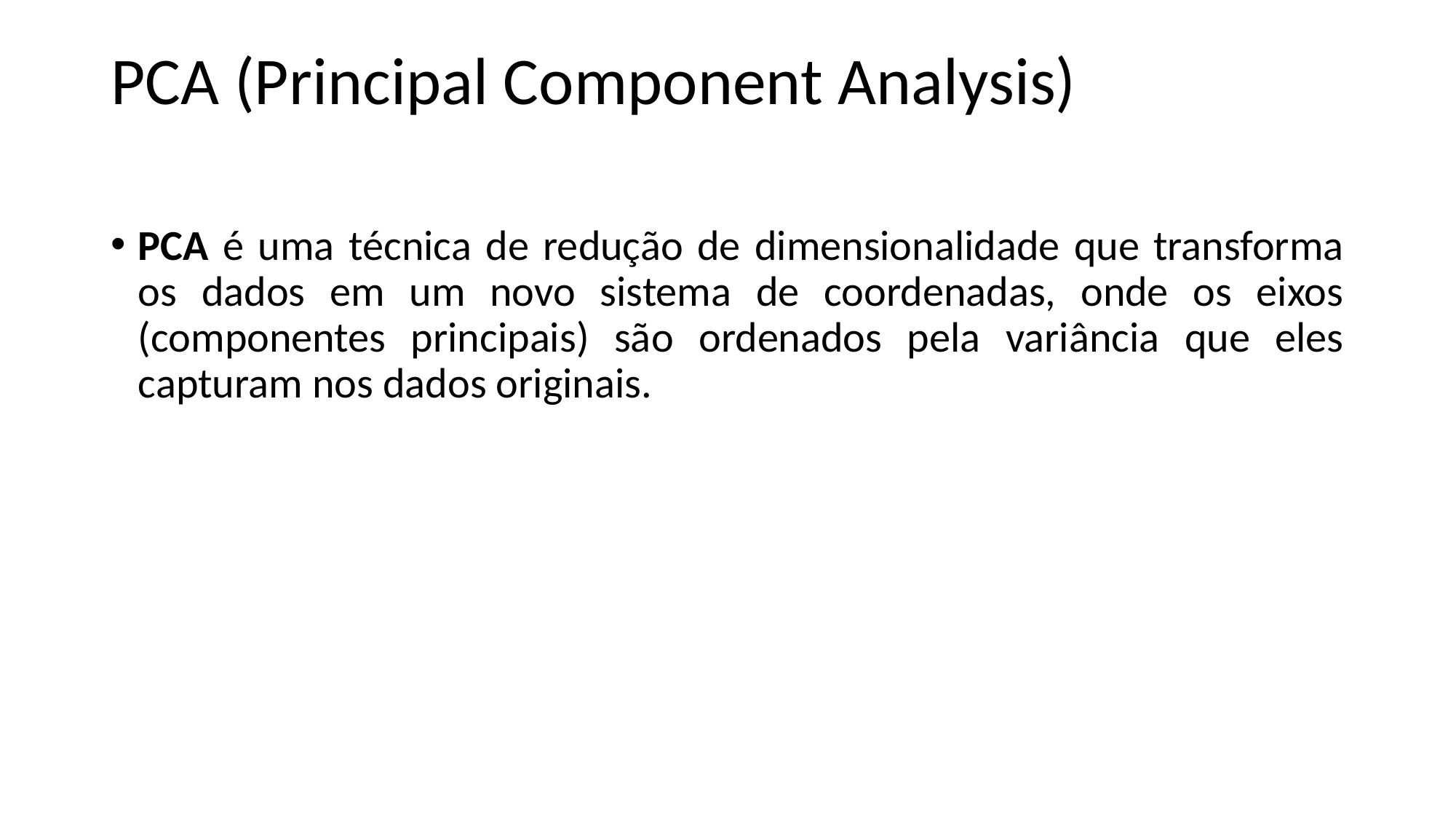

# PCA (Principal Component Analysis)
PCA é uma técnica de redução de dimensionalidade que transforma os dados em um novo sistema de coordenadas, onde os eixos (componentes principais) são ordenados pela variância que eles capturam nos dados originais.